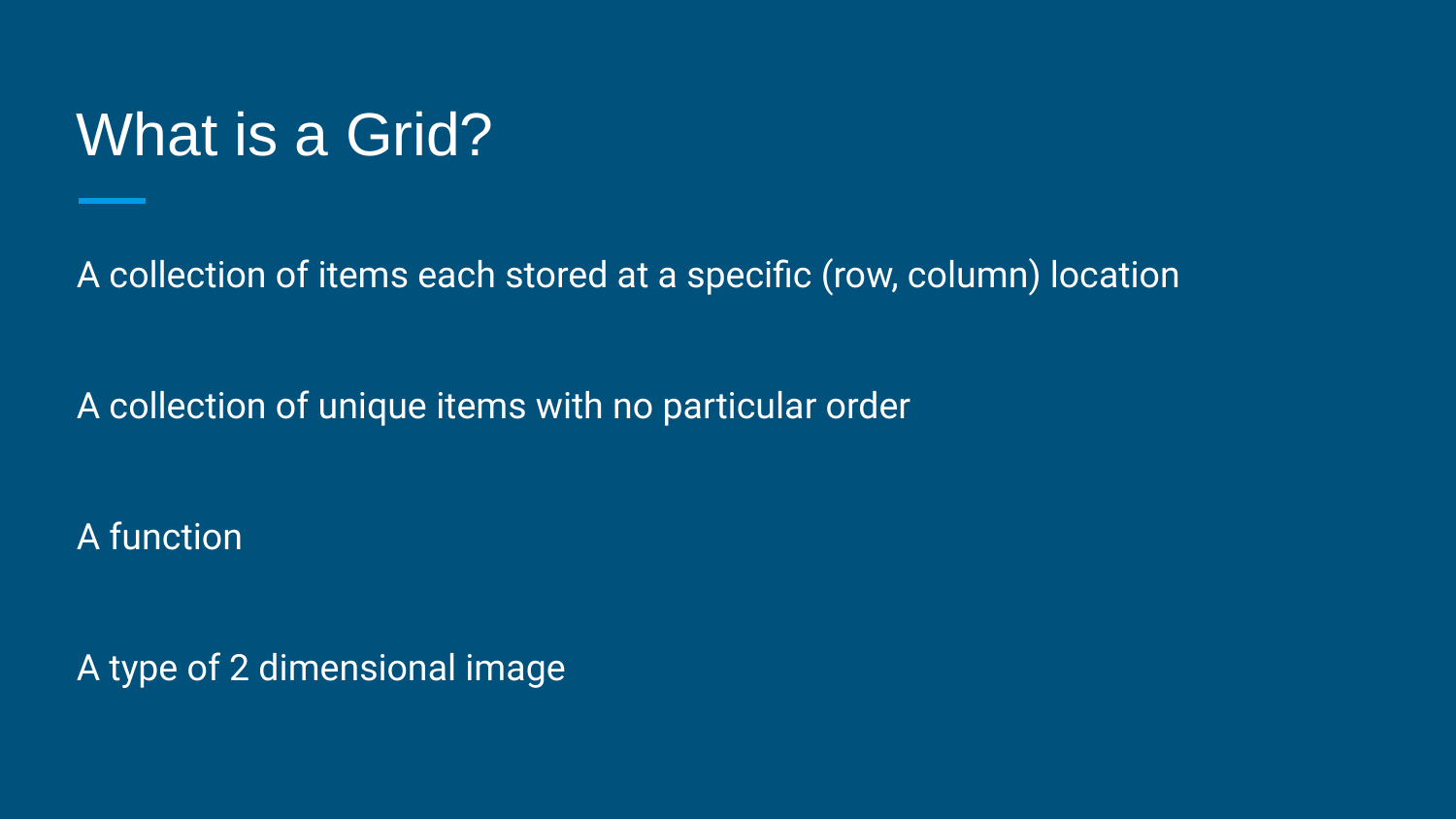

# What is a Grid?
A collection of items each stored at a specific (row, column) location

A collection of unique items with no particular order

A function

A type of 2 dimensional image